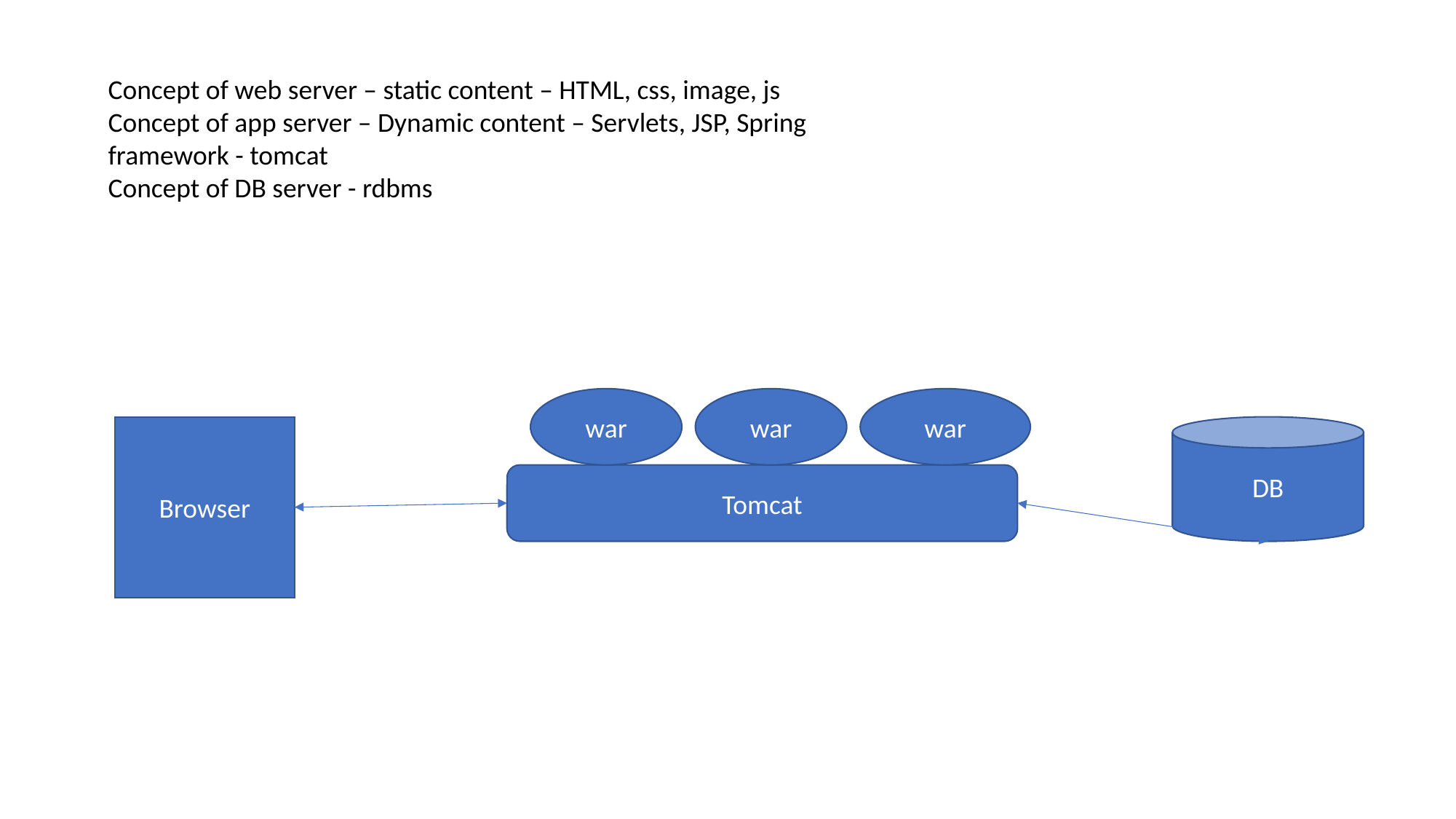

Concept of web server – static content – HTML, css, image, js
Concept of app server – Dynamic content – Servlets, JSP, Spring framework - tomcat
Concept of DB server - rdbms
war
war
war
Browser
DB
Tomcat